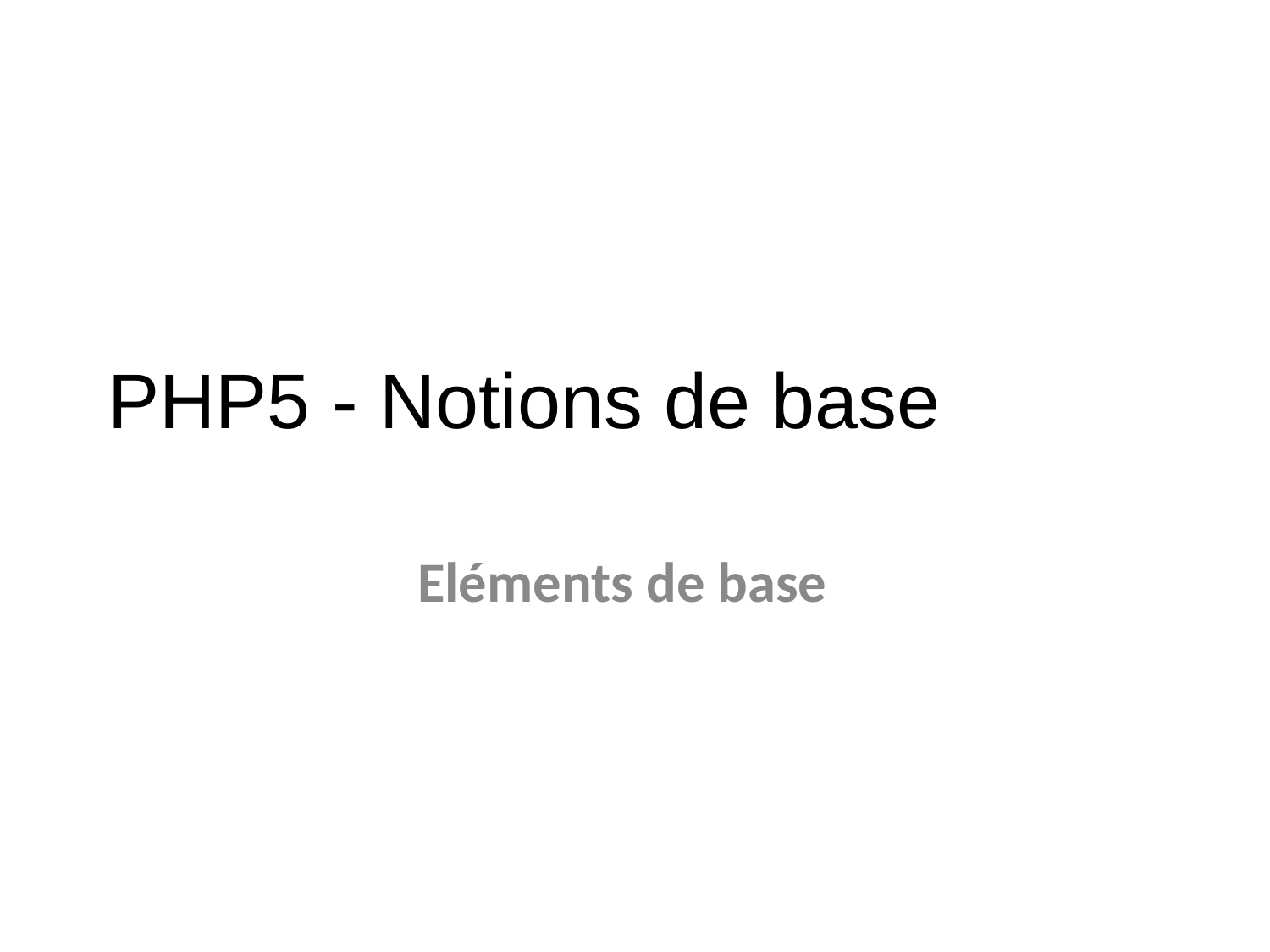

PHP5 - Notions de base
Eléments de base